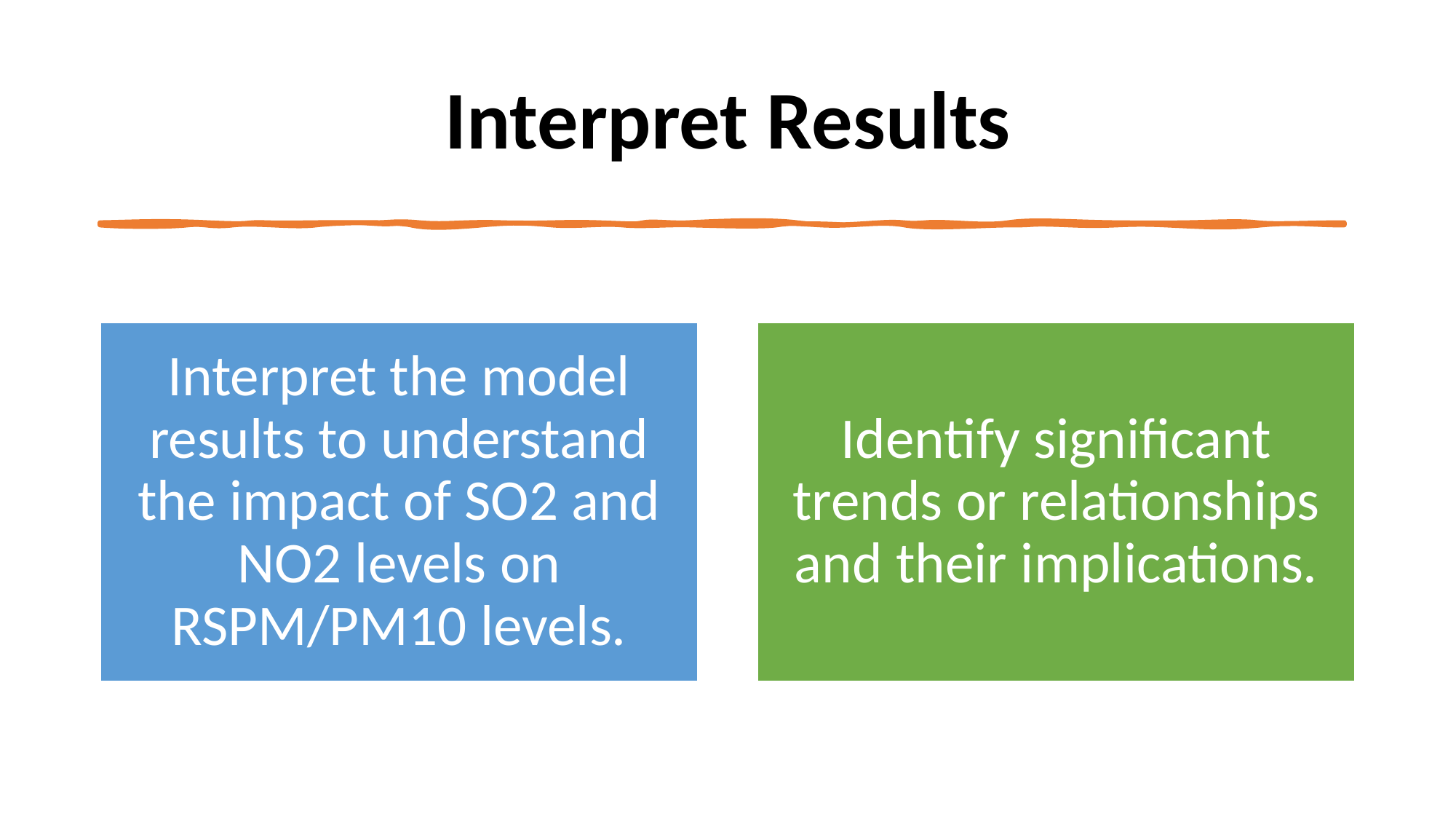

# Interpret Results

Interpret the model results to understand the impact of SO2 and NO2 levels on RSPM/PM10 levels.
Identify significant trends or relationships and their implications.